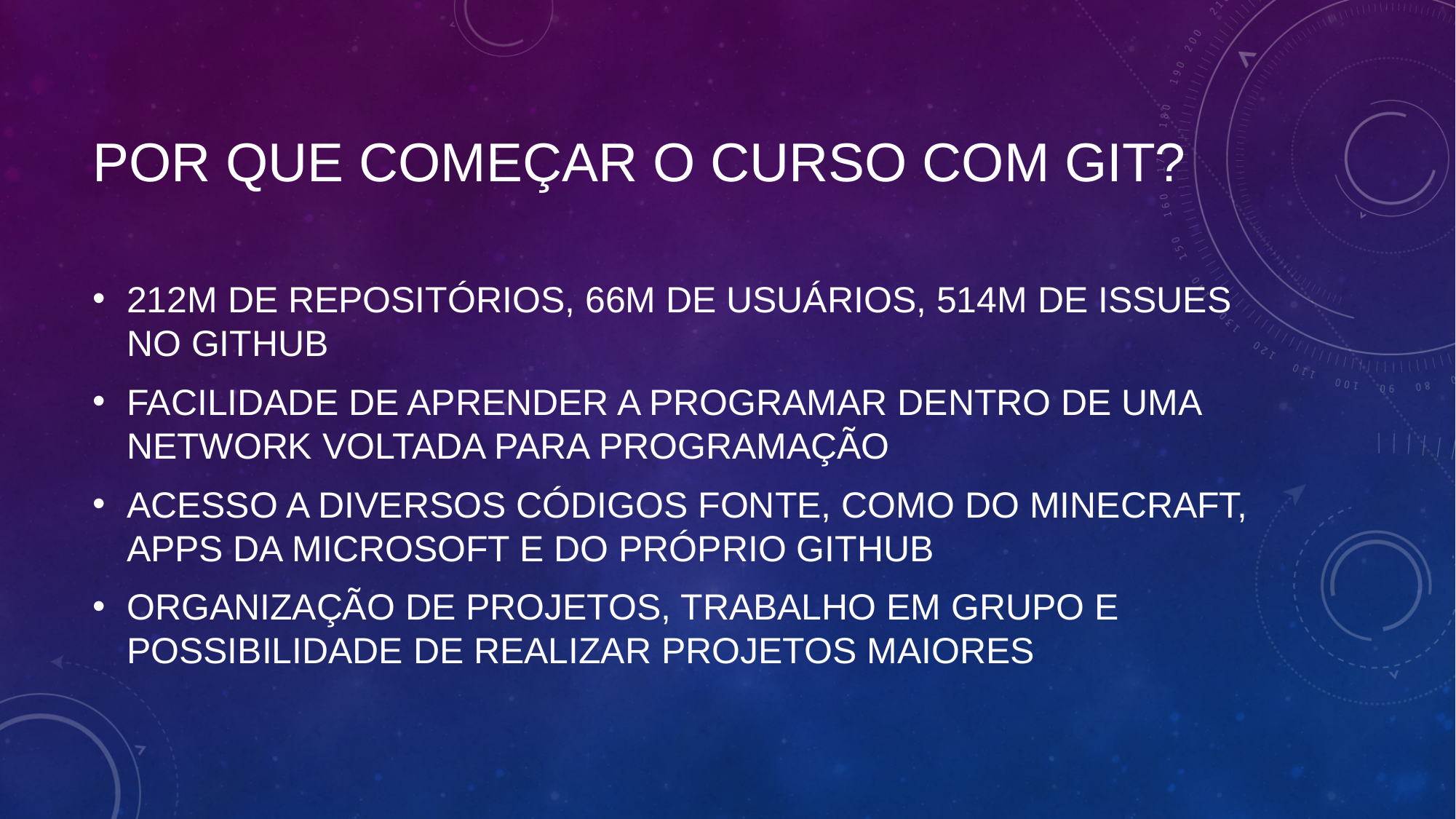

Por que começar o curso com git?
212M DE REPOSITÓRIOS, 66M DE USUÁRIOS, 514M DE ISSUES NO GITHUB
FACILIDADE DE APRENDER A PROGRAMAR DENTRO DE UMA NETWORK VOLTADA PARA PROGRAMAÇÃO
ACESSO A DIVERSOS CÓDIGOS FONTE, COMO DO MINECRAFT, APPS DA MICROSOFT E DO PRÓPRIO GITHUB
ORGANIZAÇÃO DE PROJETOS, TRABALHO EM GRUPO E POSSIBILIDADE DE REALIZAR PROJETOS MAIORES